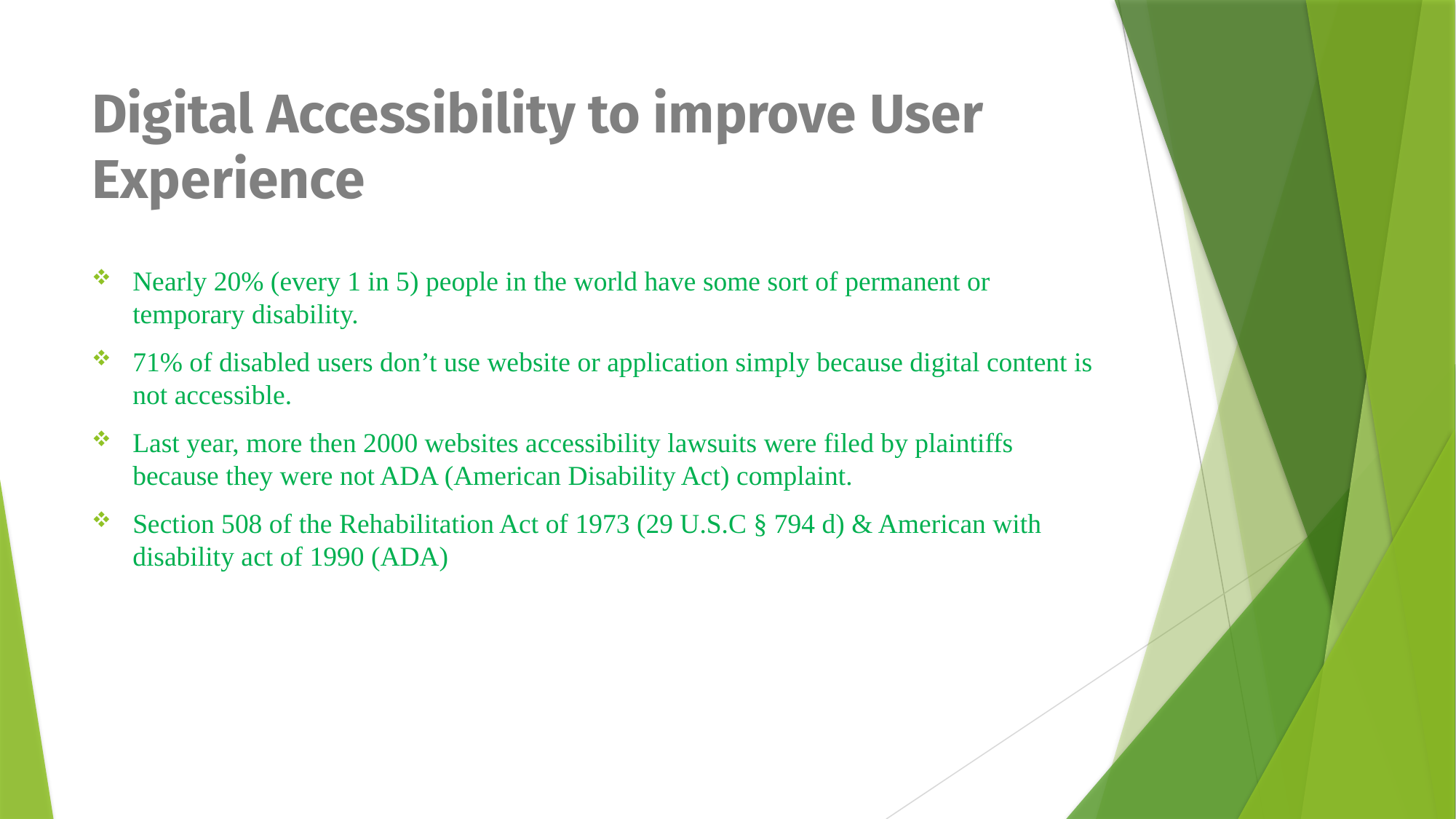

# Digital Accessibility to improve User Experience
Nearly 20% (every 1 in 5) people in the world have some sort of permanent or temporary disability.
71% of disabled users don’t use website or application simply because digital content is not accessible.
Last year, more then 2000 websites accessibility lawsuits were filed by plaintiffs because they were not ADA (American Disability Act) complaint.
Section 508 of the Rehabilitation Act of 1973 (29 U.S.C § 794 d) & American with disability act of 1990 (ADA)